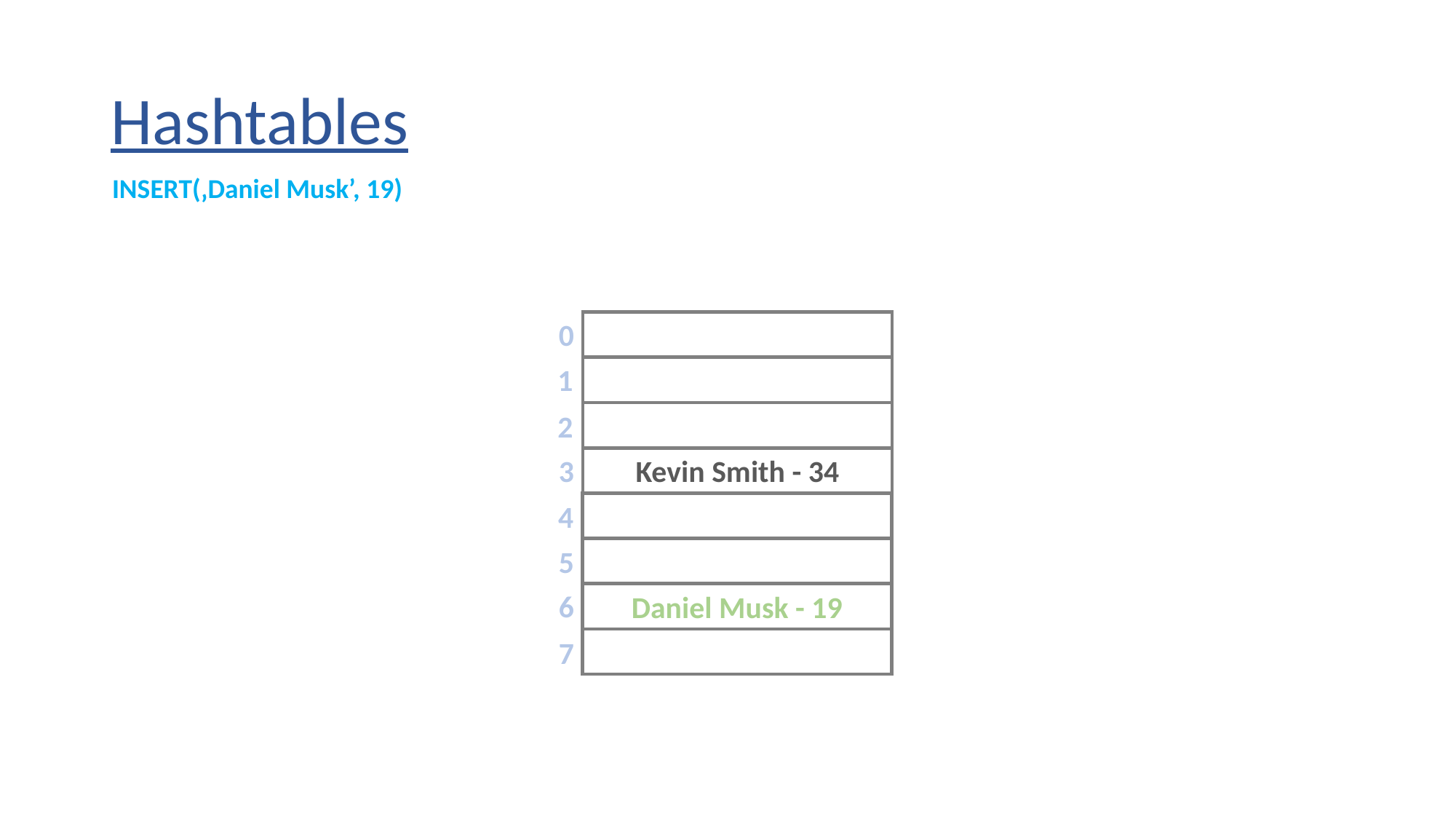

# Hashtables
INSERT(‚Daniel Musk’, 19)
0
45
1
34
2
12
3
Kevin Smith - 34
4
9
5
1
6
Daniel Musk - 19
7
11